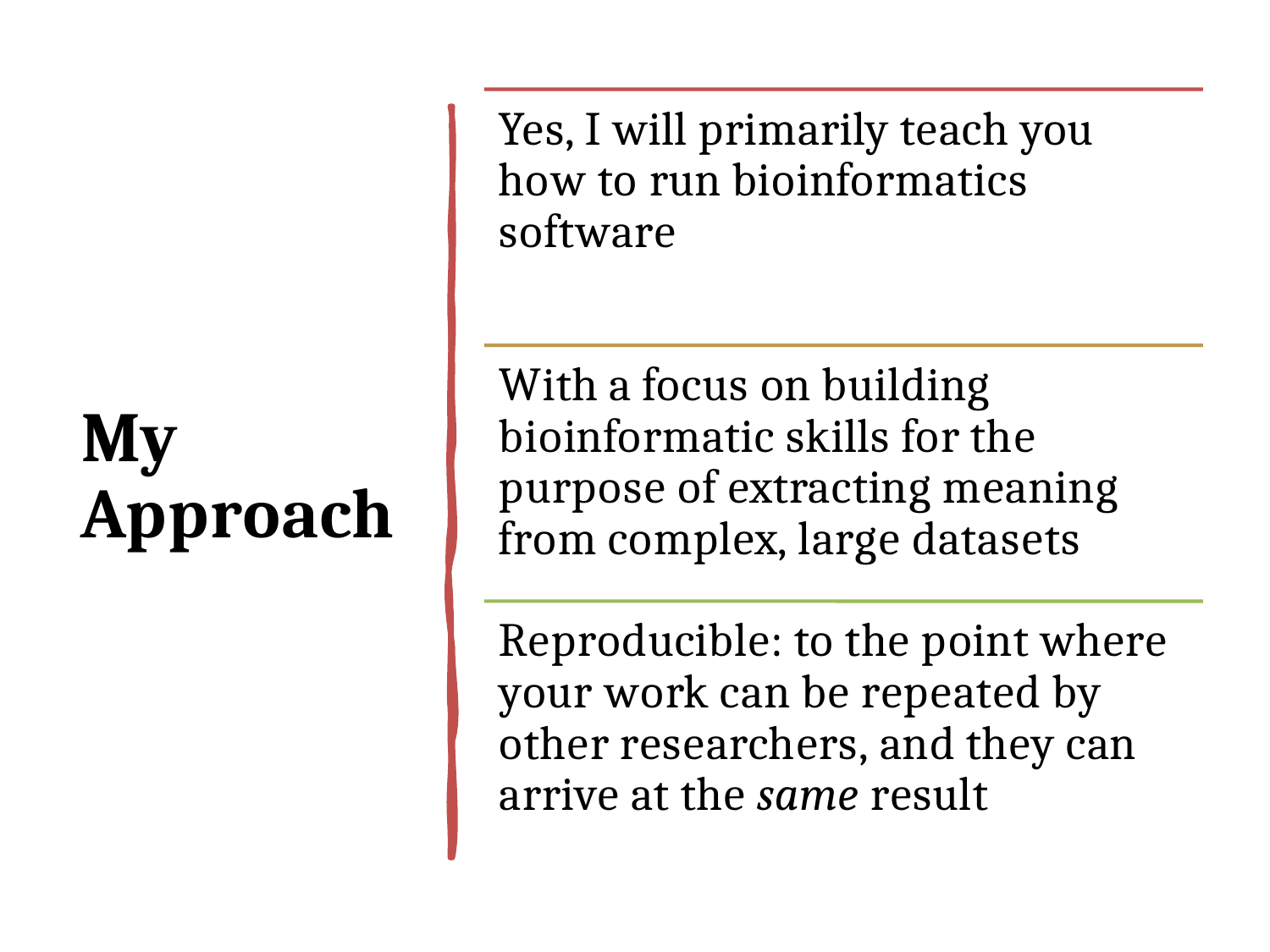

Yes, I will primarily teach you how to run bioinformatics software
With a focus on building bioinformatic skills for the purpose of extracting meaning from complex, large datasets
Reproducible: to the point where your work can be repeated by other researchers, and they can arrive at the same result
# My Approach